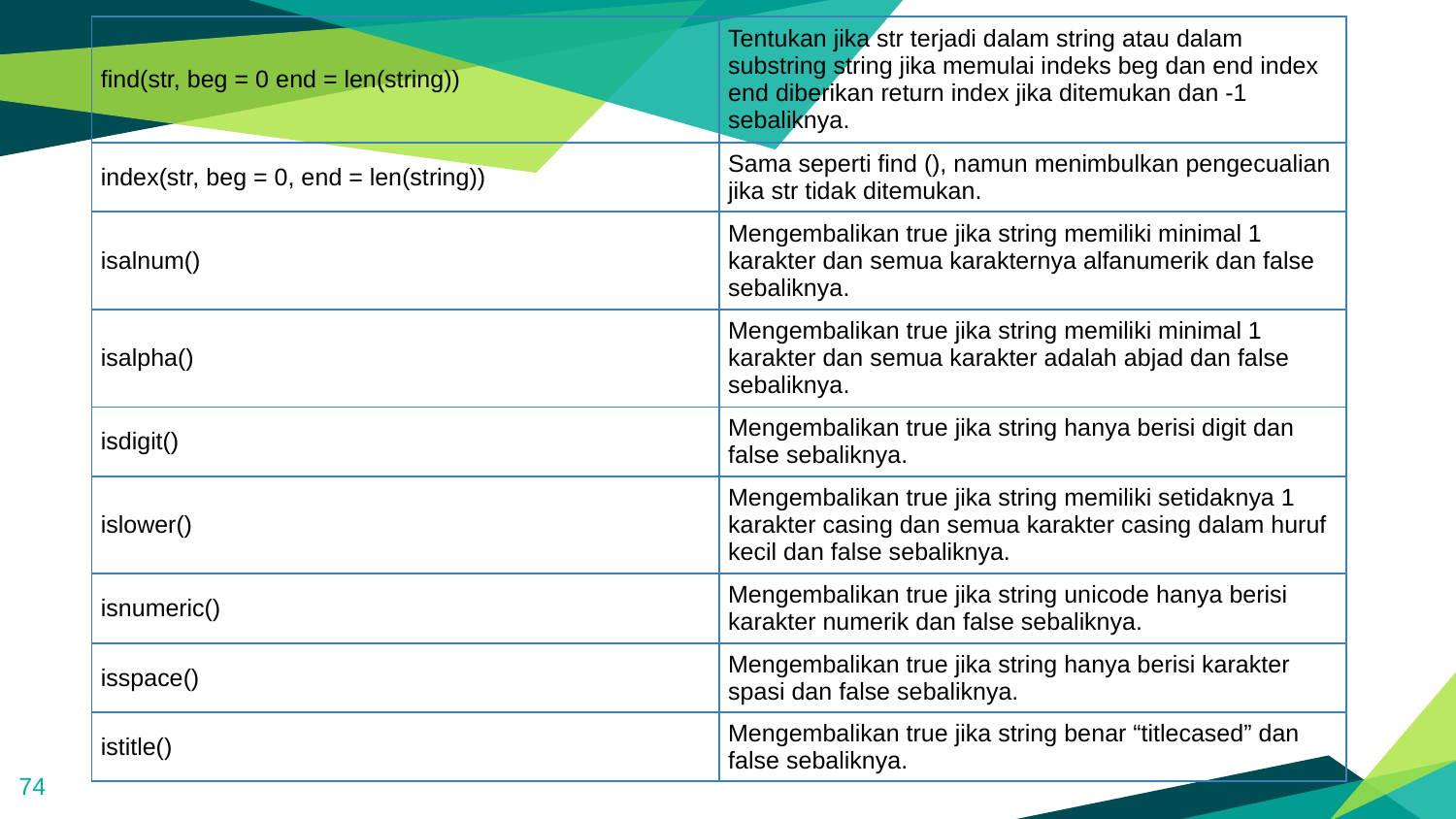

| find(str, beg = 0 end = len(string)) | Tentukan jika str terjadi dalam string atau dalam substring string jika memulai indeks beg dan end index end diberikan return index jika ditemukan dan -1 sebaliknya. |
| --- | --- |
| index(str, beg = 0, end = len(string)) | Sama seperti find (), namun menimbulkan pengecualian jika str tidak ditemukan. |
| isalnum() | Mengembalikan true jika string memiliki minimal 1 karakter dan semua karakternya alfanumerik dan false sebaliknya. |
| isalpha() | Mengembalikan true jika string memiliki minimal 1 karakter dan semua karakter adalah abjad dan false sebaliknya. |
| isdigit() | Mengembalikan true jika string hanya berisi digit dan false sebaliknya. |
| islower() | Mengembalikan true jika string memiliki setidaknya 1 karakter casing dan semua karakter casing dalam huruf kecil dan false sebaliknya. |
| isnumeric() | Mengembalikan true jika string unicode hanya berisi karakter numerik dan false sebaliknya. |
| isspace() | Mengembalikan true jika string hanya berisi karakter spasi dan false sebaliknya. |
| istitle() | Mengembalikan true jika string benar “titlecased” dan false sebaliknya. |
74